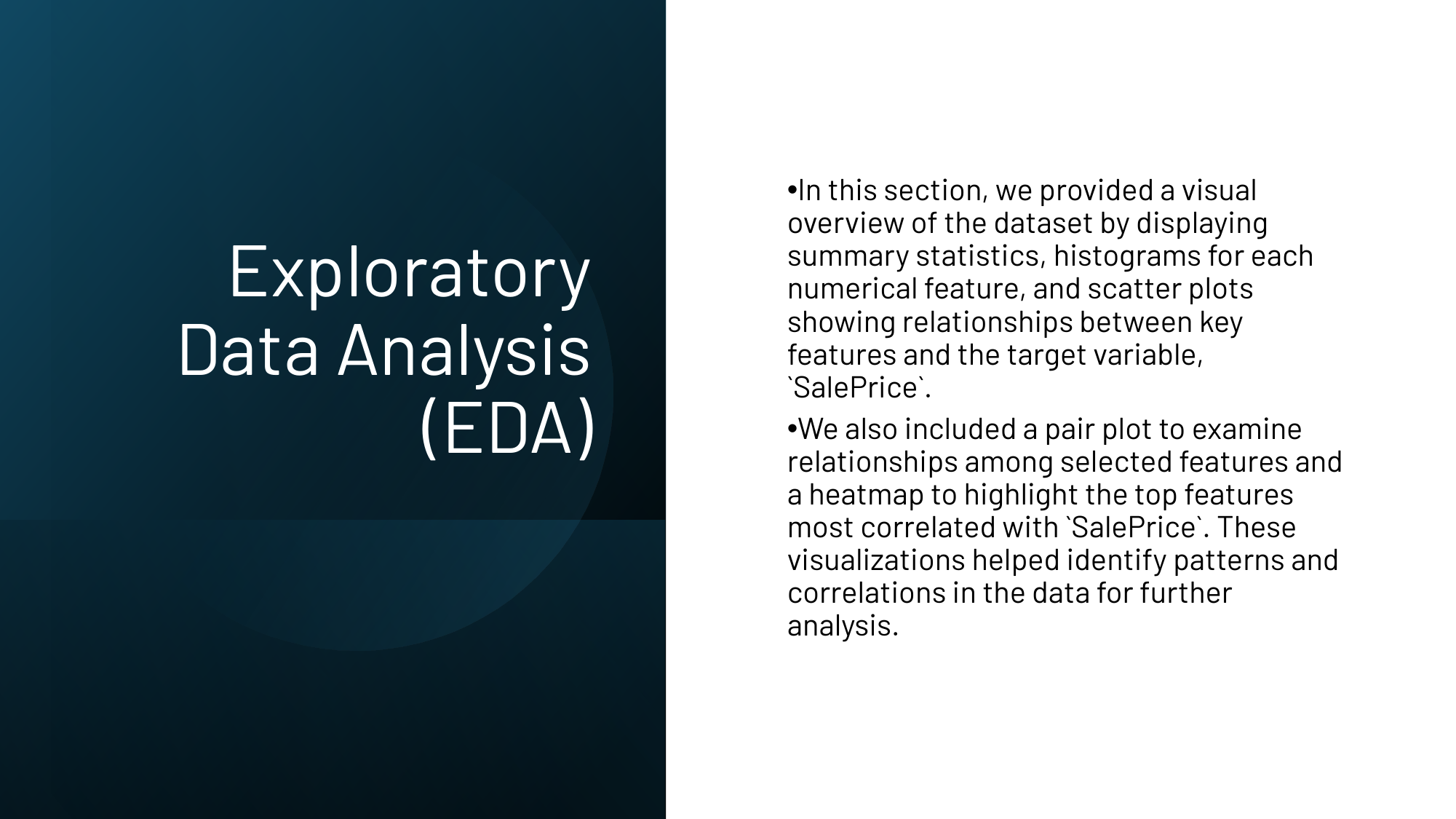

# Exploratory Data Analysis (EDA)

In this section, we provided a visual overview of the dataset by displaying summary statistics, histograms for each numerical feature, and scatter plots showing relationships between key features and the target variable, `SalePrice`.
We also included a pair plot to examine relationships among selected features and a heatmap to highlight the top features most correlated with `SalePrice`. These visualizations helped identify patterns and correlations in the data for further analysis.